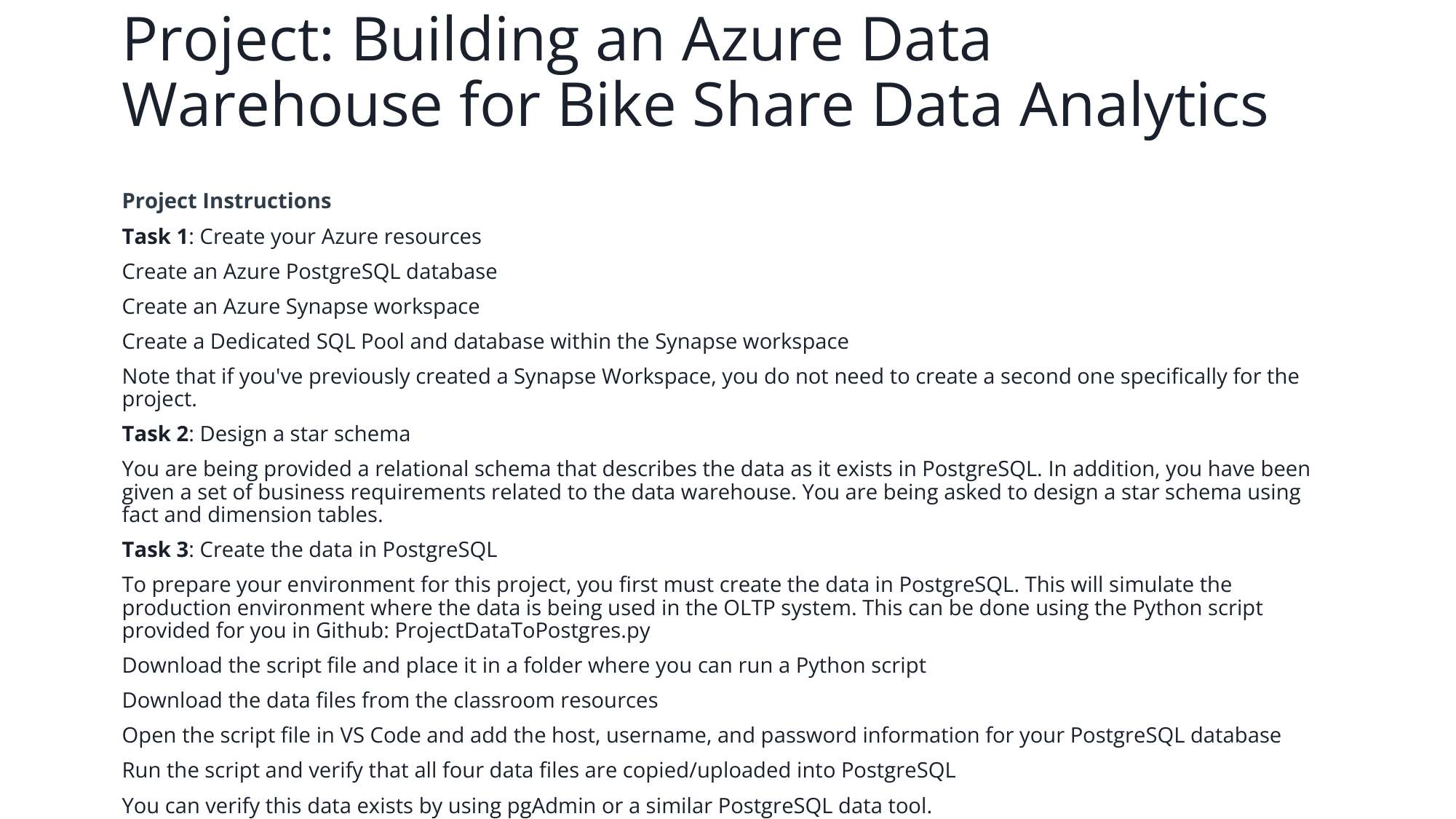

# Project: Building an Azure Data Warehouse for Bike Share Data Analytics
Project Instructions
Task 1: Create your Azure resources
Create an Azure PostgreSQL database
Create an Azure Synapse workspace
Create a Dedicated SQL Pool and database within the Synapse workspace
Note that if you've previously created a Synapse Workspace, you do not need to create a second one specifically for the project.
Task 2: Design a star schema
You are being provided a relational schema that describes the data as it exists in PostgreSQL. In addition, you have been given a set of business requirements related to the data warehouse. You are being asked to design a star schema using fact and dimension tables.
Task 3: Create the data in PostgreSQL
To prepare your environment for this project, you first must create the data in PostgreSQL. This will simulate the production environment where the data is being used in the OLTP system. This can be done using the Python script provided for you in Github: ProjectDataToPostgres.py
Download the script file and place it in a folder where you can run a Python script
Download the data files from the classroom resources
Open the script file in VS Code and add the host, username, and password information for your PostgreSQL database
Run the script and verify that all four data files are copied/uploaded into PostgreSQL
You can verify this data exists by using pgAdmin or a similar PostgreSQL data tool.